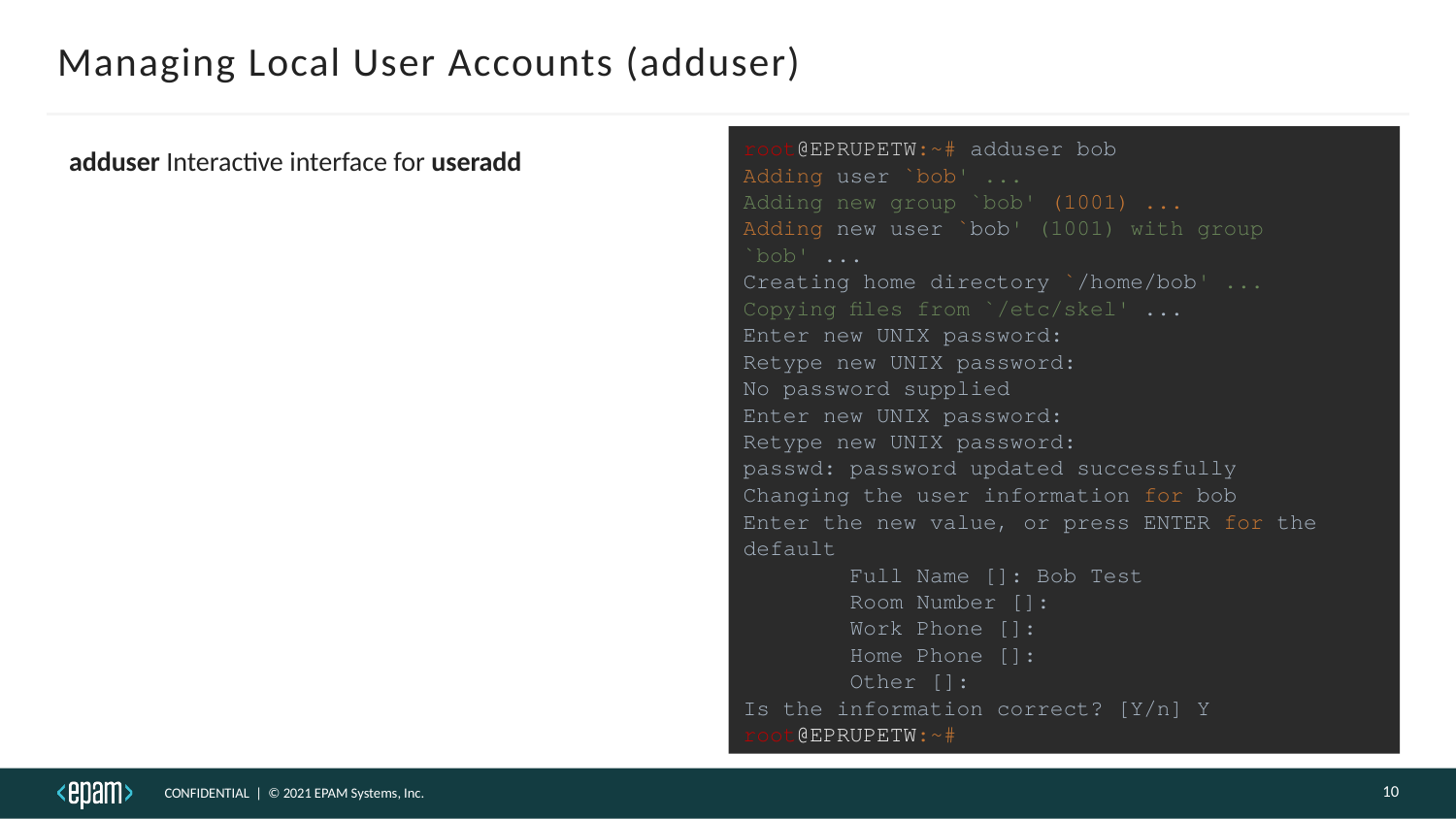

# Managing Local User Accounts (adduser)
root@EPRUPETW:~# adduser bob
Adding user `bob' ...
Adding new group `bob' (1001) ...
Adding new user `bob' (1001) with group `bob' ...
Creating home directory `/home/bob' ...
Copying files from `/etc/skel' ...
Enter new UNIX password:
Retype new UNIX password:
No password supplied
Enter new UNIX password:
Retype new UNIX password:
passwd: password updated successfully
Changing the user information for bob
Enter the new value, or press ENTER for the default
        Full Name []: Bob Test
        Room Number []:
        Work Phone []:
        Home Phone []:
        Other []:
Is the information correct? [Y/n] Y
root@EPRUPETW:~#
  adduser Interactive interface for useradd
10